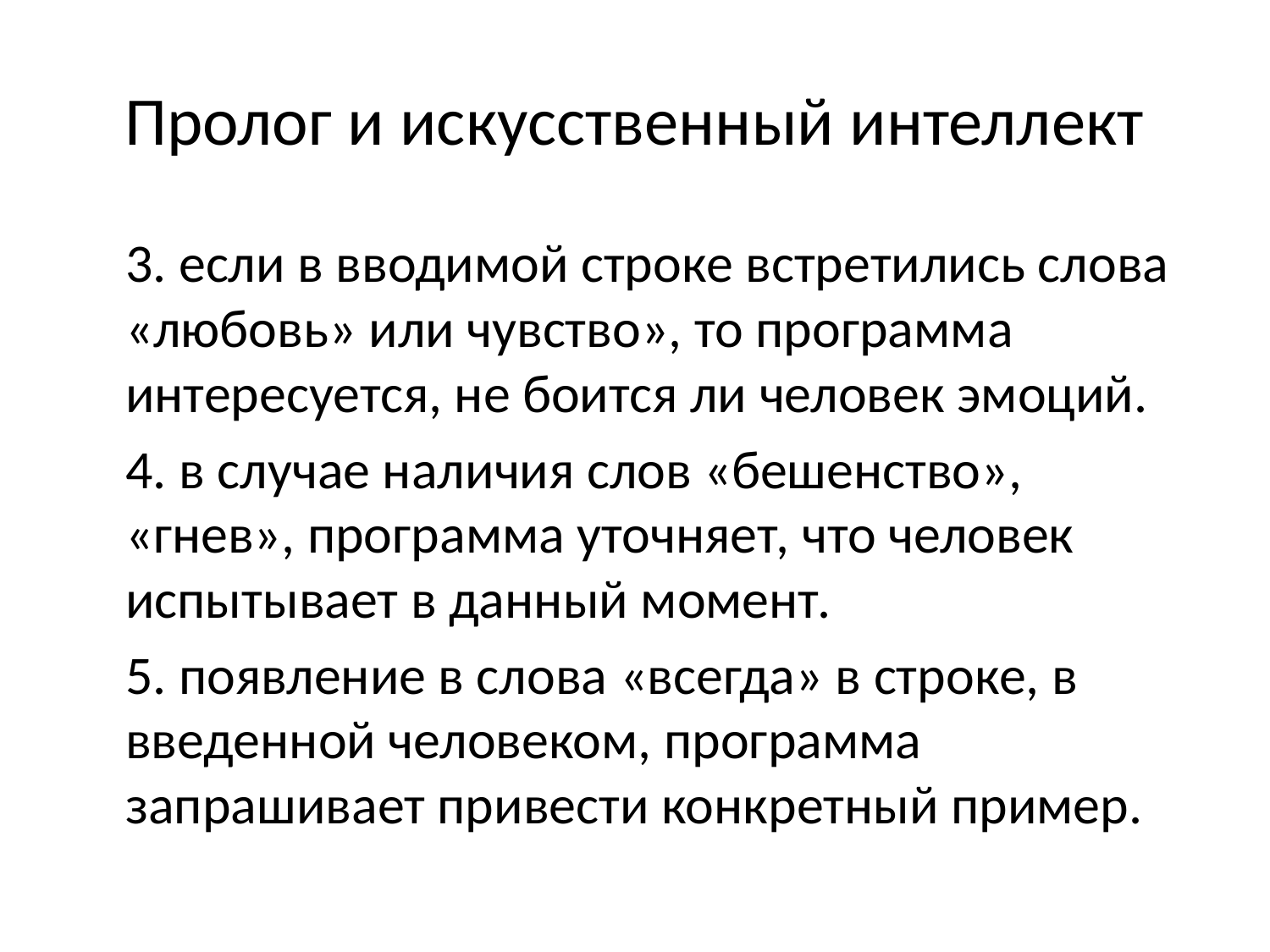

# Пролог и искусственный интеллект
	3. если в вводимой строке встретились слова «любовь» или чувство», то программа интересуется, не боится ли человек эмоций.
	4. в случае наличия слов «бешенство», «гнев», программа уточняет, что человек испытывает в данный момент.
	5. появление в слова «всегда» в строке, в введенной человеком, программа запрашивает привести конкретный пример.